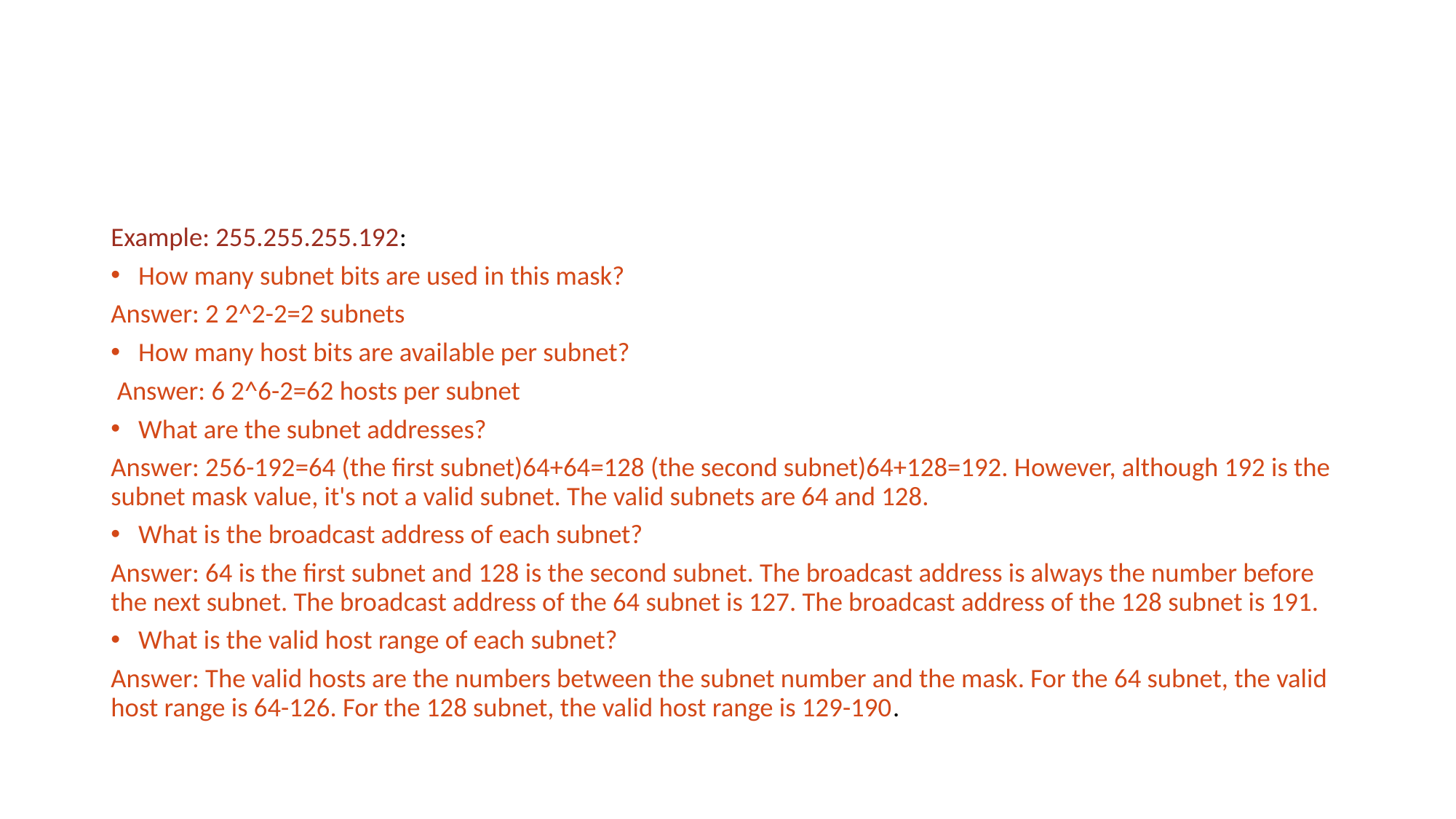

#
Example: 255.255.255.192:
How many subnet bits are used in this mask?
Answer: 2 2^2-2=2 subnets
How many host bits are available per subnet?
 Answer: 6 2^6-2=62 hosts per subnet
What are the subnet addresses?
Answer: 256-192=64 (the first subnet)64+64=128 (the second subnet)64+128=192. However, although 192 is the subnet mask value, it's not a valid subnet. The valid subnets are 64 and 128.
What is the broadcast address of each subnet?
Answer: 64 is the first subnet and 128 is the second subnet. The broadcast address is always the number before the next subnet. The broadcast address of the 64 subnet is 127. The broadcast address of the 128 subnet is 191.
What is the valid host range of each subnet?
Answer: The valid hosts are the numbers between the subnet number and the mask. For the 64 subnet, the valid host range is 64-126. For the 128 subnet, the valid host range is 129-190.